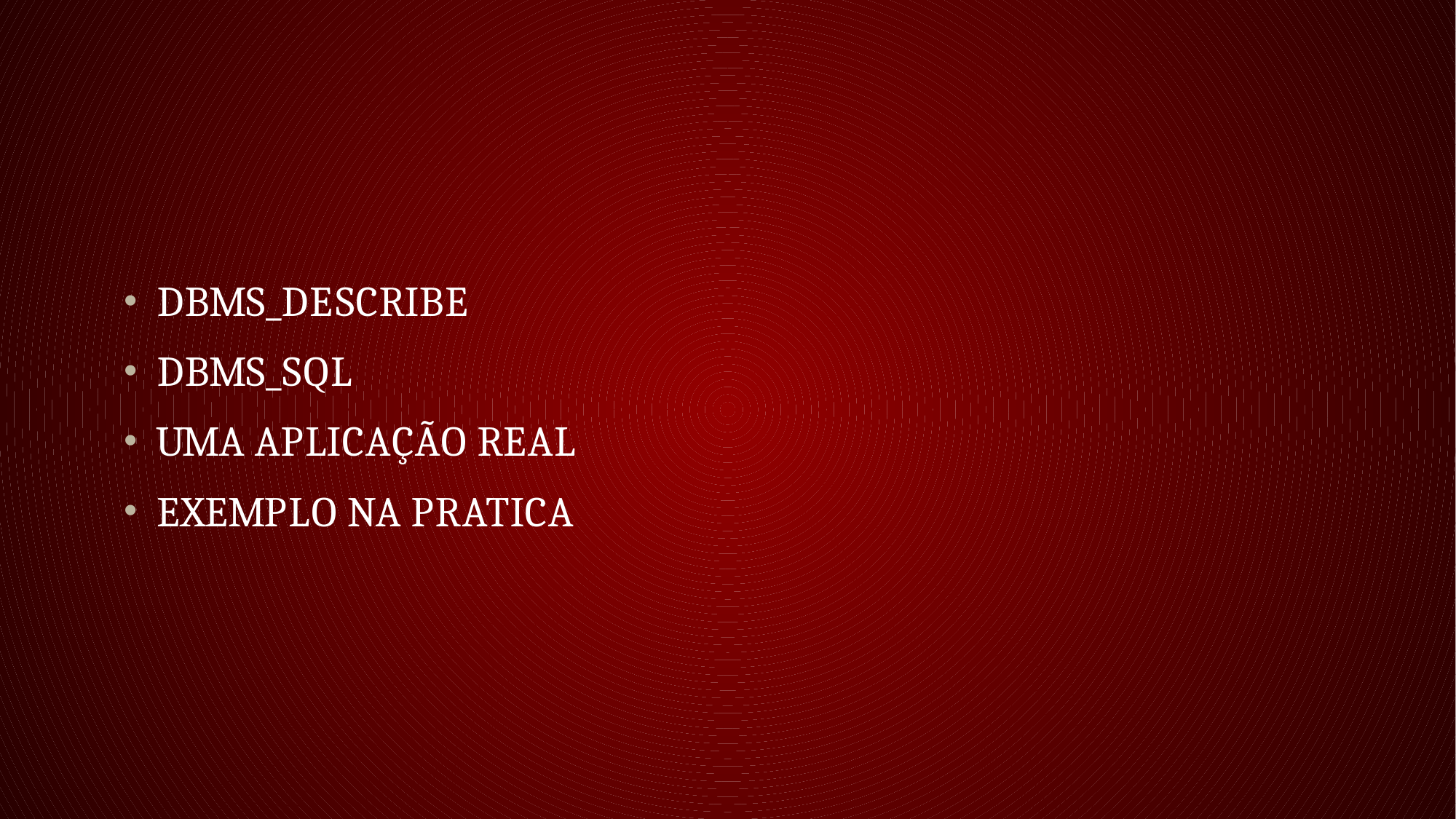

DBMS_DESCRIBE
DBMS_SQL
UMA APLICAÇÃO REAL
EXEMPLO NA PRATICA